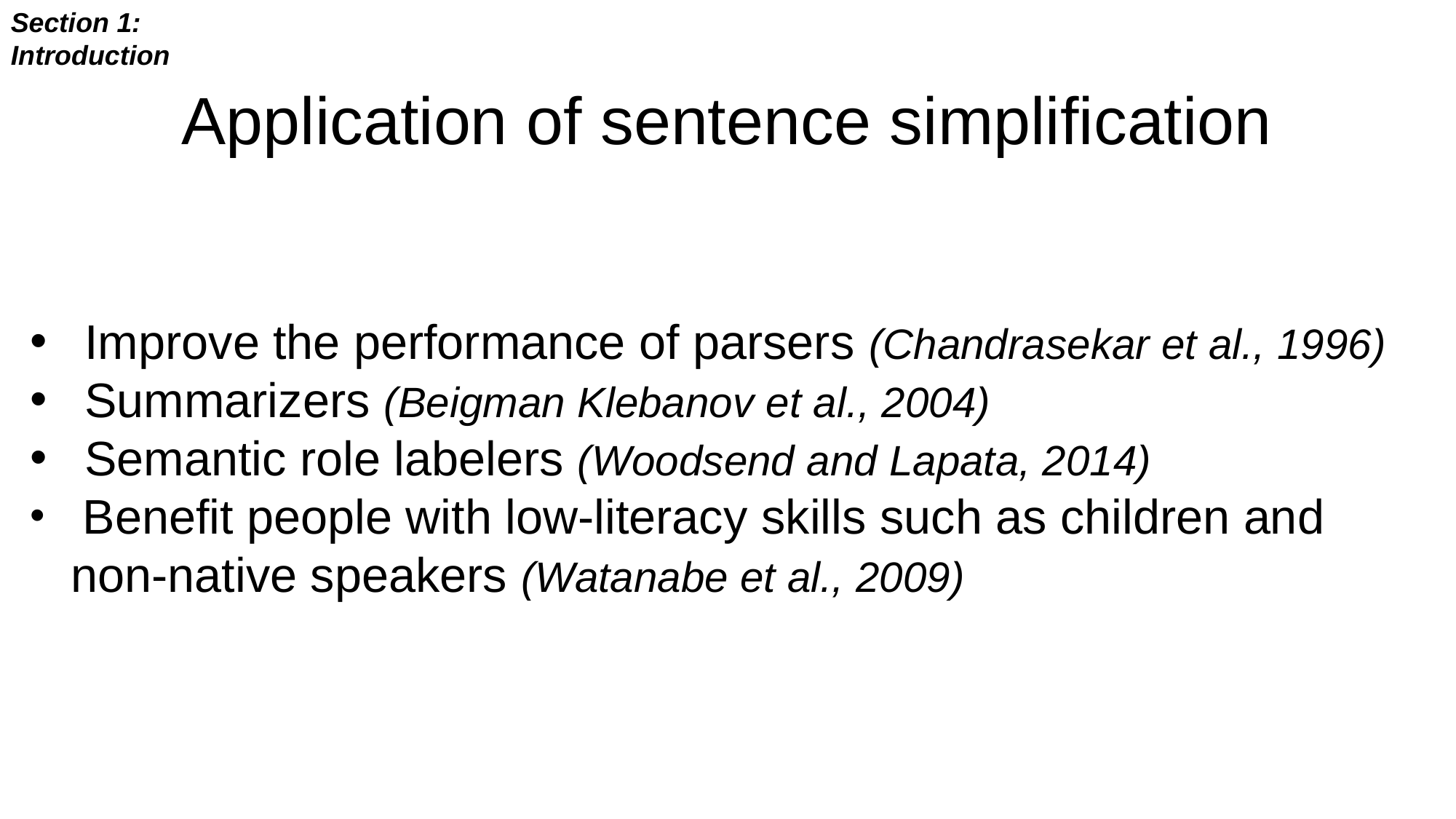

Section 1: Introduction
# Application of sentence simplification
Improve the performance of parsers (Chandrasekar et al., 1996)
Summarizers (Beigman Klebanov et al., 2004)
Semantic role labelers (Woodsend and Lapata, 2014)
 Benefit people with low-literacy skills such as children and        non-native speakers (Watanabe et al., 2009)